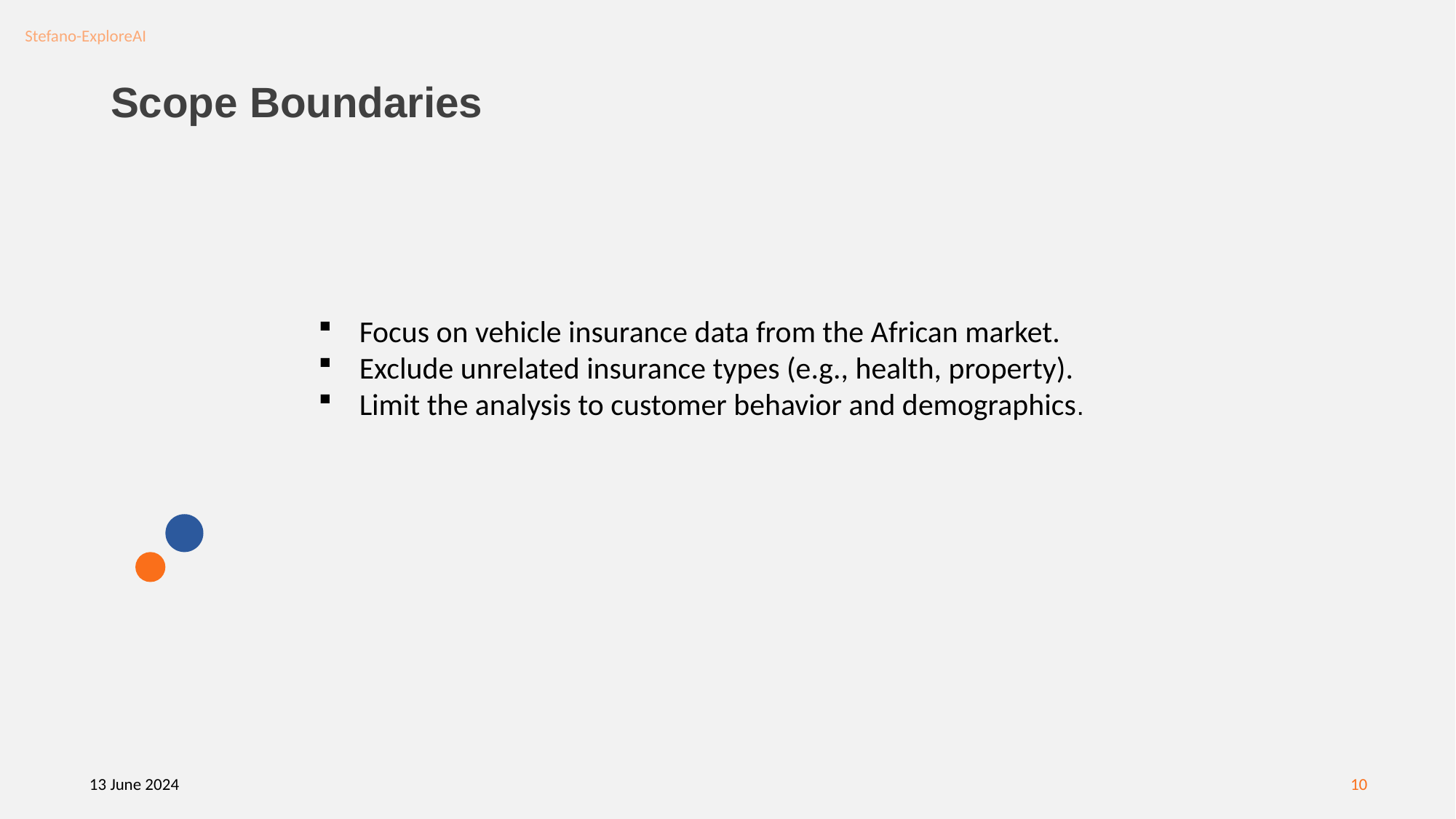

Scope Boundaries

Focus on vehicle insurance data from the African market.
Exclude unrelated insurance types (e.g., health, property).
Limit the analysis to customer behavior and demographics.